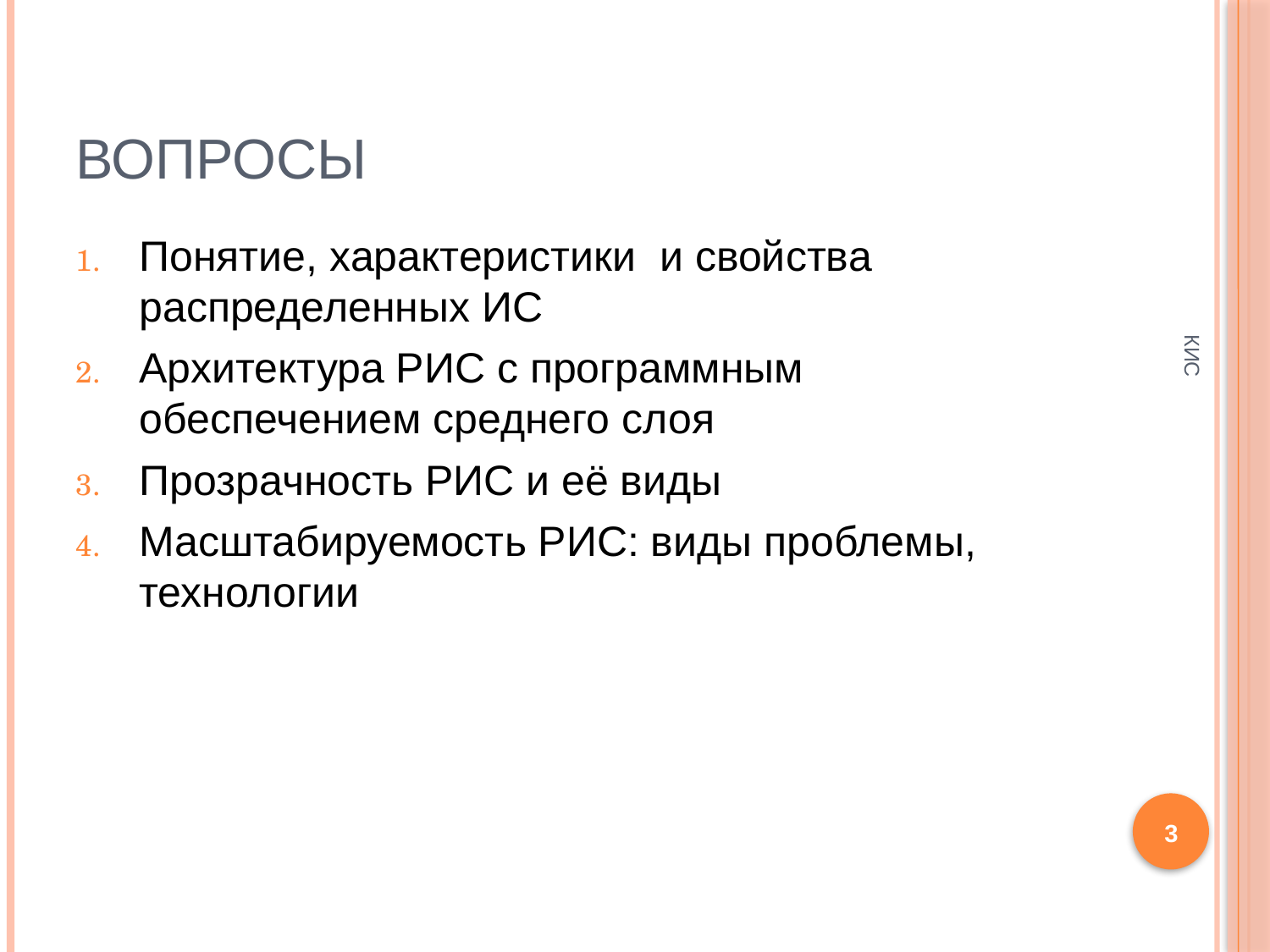

# Вопросы
Понятие, характеристики  и свойства распределенных ИС
Архитектура РИС с программным обеспечением среднего слоя
Прозрачность РИС и её виды
Масштабируемость РИС: виды проблемы, технологии

КИС
3